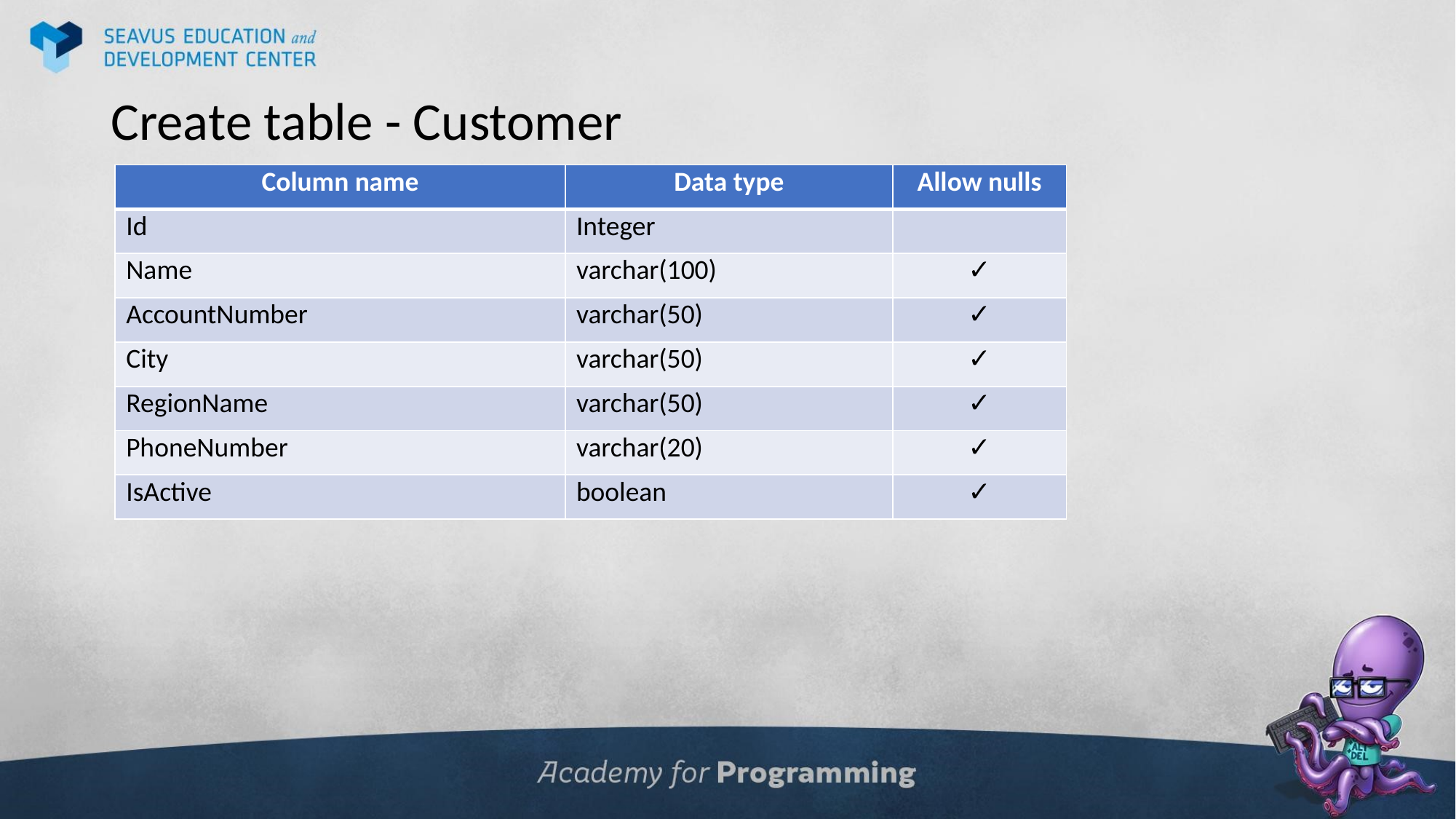

# Create table - Customer
| Column name | Data type | Allow nulls |
| --- | --- | --- |
| Id | Integer |  |
| Name | varchar(100) | ✓ |
| AccountNumber | varchar(50) | ✓ |
| City | varchar(50) | ✓ |
| RegionName | varchar(50) | ✓ |
| PhoneNumber | varchar(20) | ✓ |
| IsActive | boolean | ✓ |